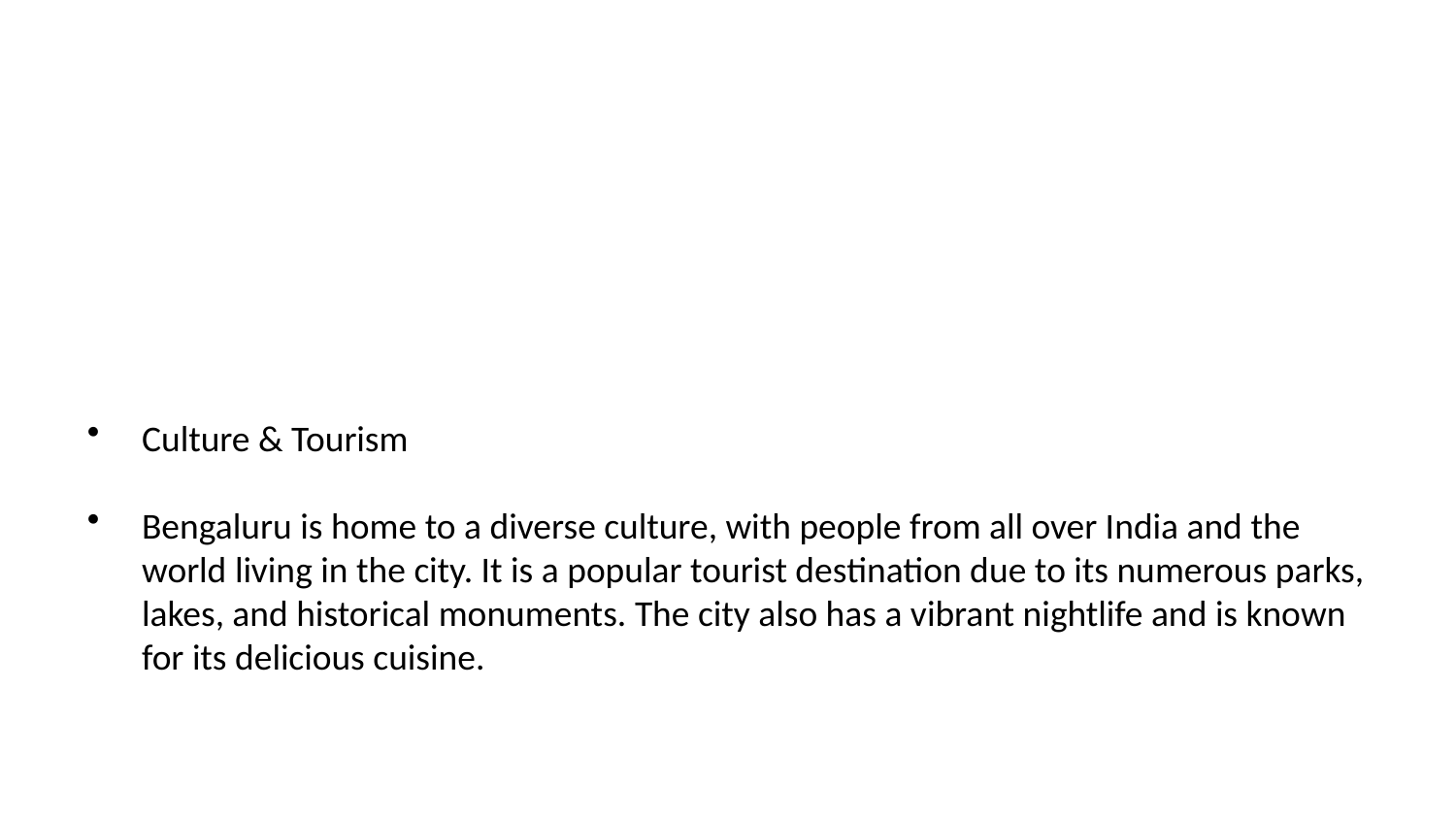

Culture & Tourism

Bengaluru is home to a diverse culture, with people from all over India and the world living in the city. It is a popular tourist destination due to its numerous parks, lakes, and historical monuments. The city also has a vibrant nightlife and is known for its delicious cuisine.